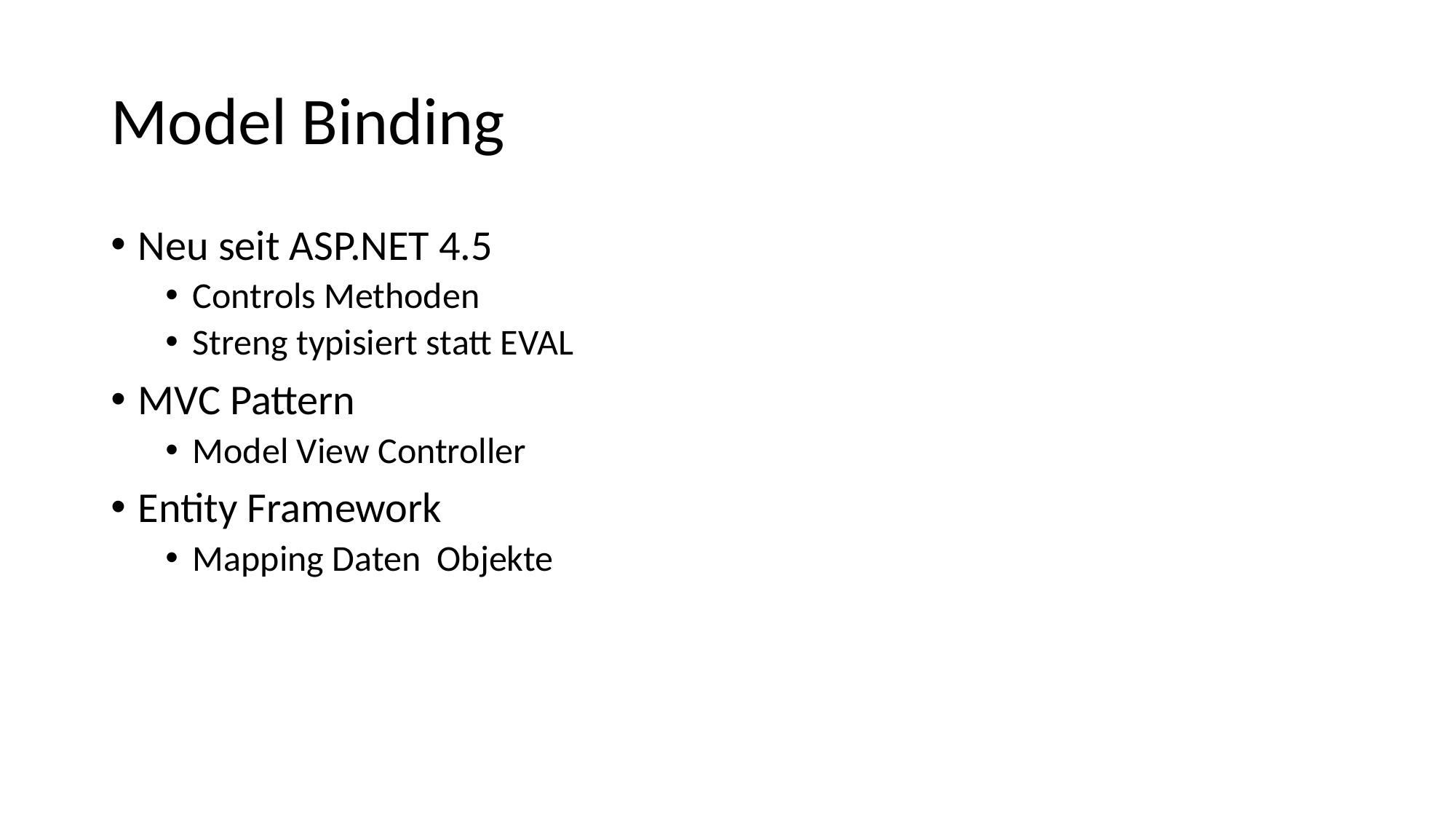

# Model Binding
Neu seit ASP.NET 4.5
Controls Methoden
Streng typisiert statt EVAL
MVC Pattern
Model View Controller
Entity Framework
Mapping Daten  Objekte